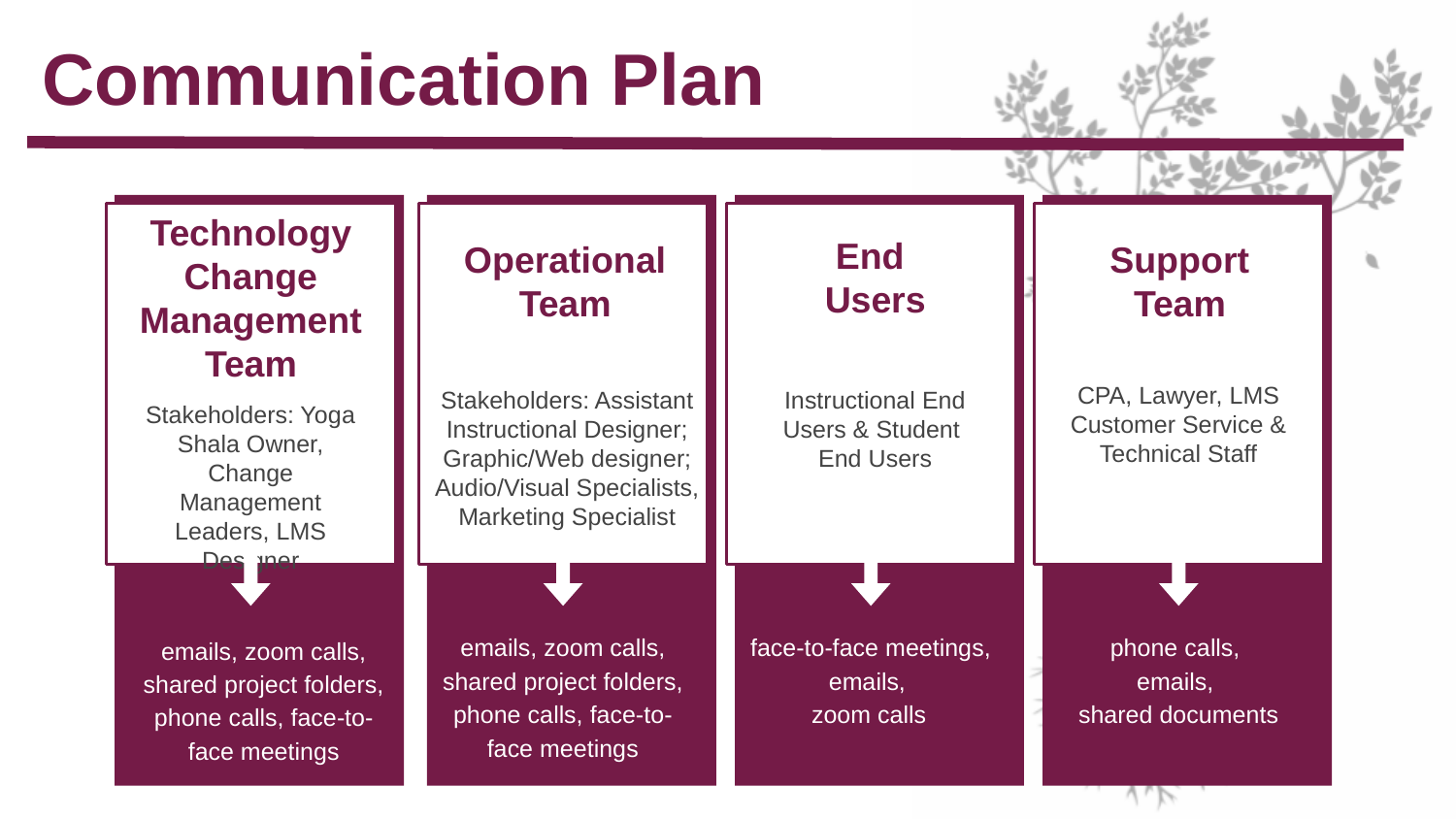

# Communication Plan
Technology Change Management Team

Stakeholders: Yoga Shala Owner, Change Management Leaders, LMS Designer

Operational Team

emails, zoom calls, shared project folders, phone calls, face-to-face meetings

End
Users
Instructional End Users & Student
End Users

face-to-face meetings, emails,
zoom calls

Support Team
CPA, Lawyer, LMS Customer Service & Technical Staff

phone calls,
emails,
shared documents
Stakeholders: Assistant Instructional Designer; Graphic/Web designer; Audio/Visual Specialists, Marketing Specialist
emails, zoom calls, shared project folders, phone calls, face-to-face meetings